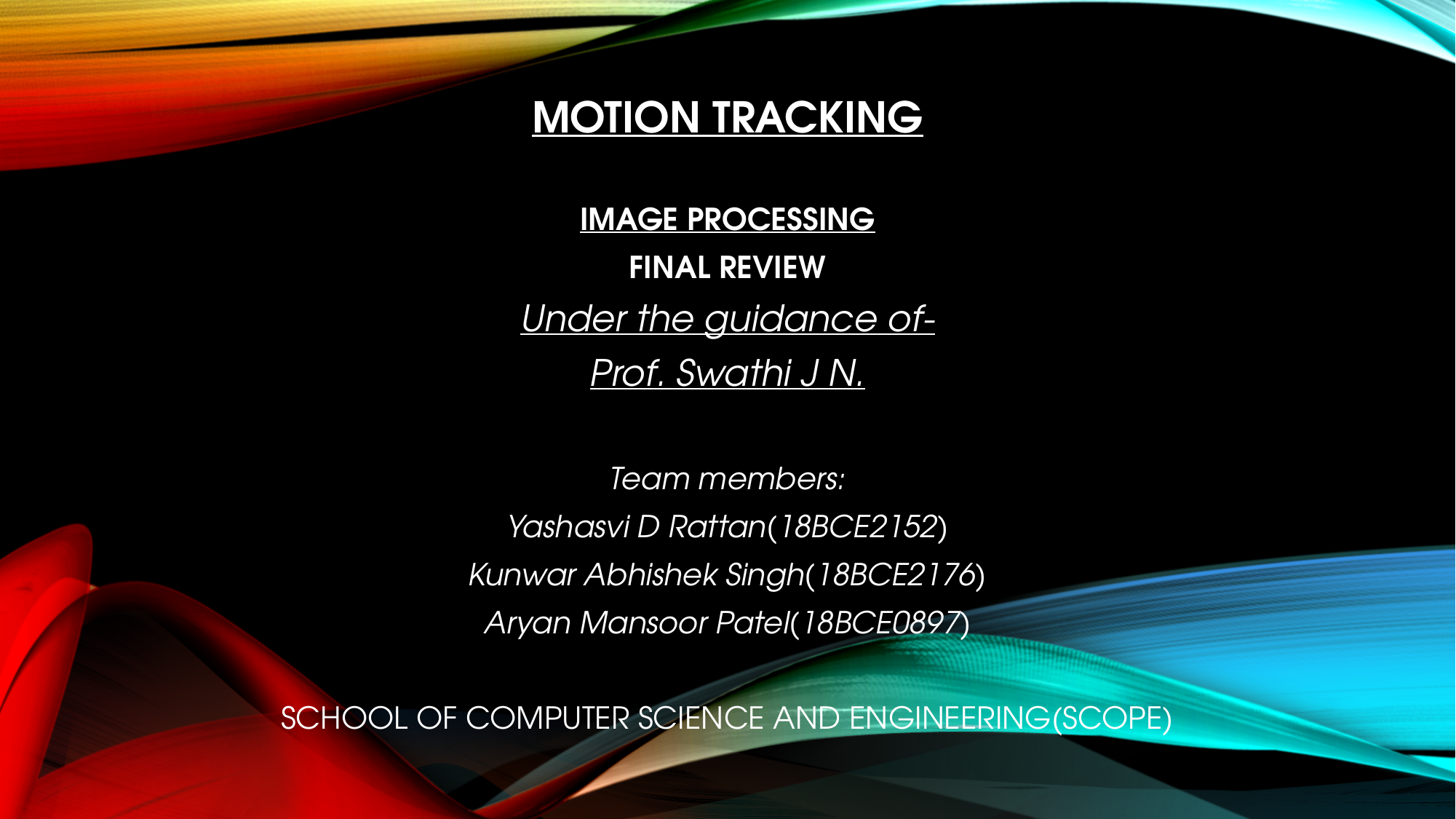

# MOTION TRACKING
IMAGE PROCESSING
FINAL REVIEW
Under the guidance of-
Prof. Swathi J N.

Team members:
Yashasvi D Rattan(18BCE2152)
Kunwar Abhishek Singh(18BCE2176)
Aryan Mansoor Patel(18BCE0897)

SCHOOL OF COMPUTER SCIENCE AND ENGINEERING(SCOPE)